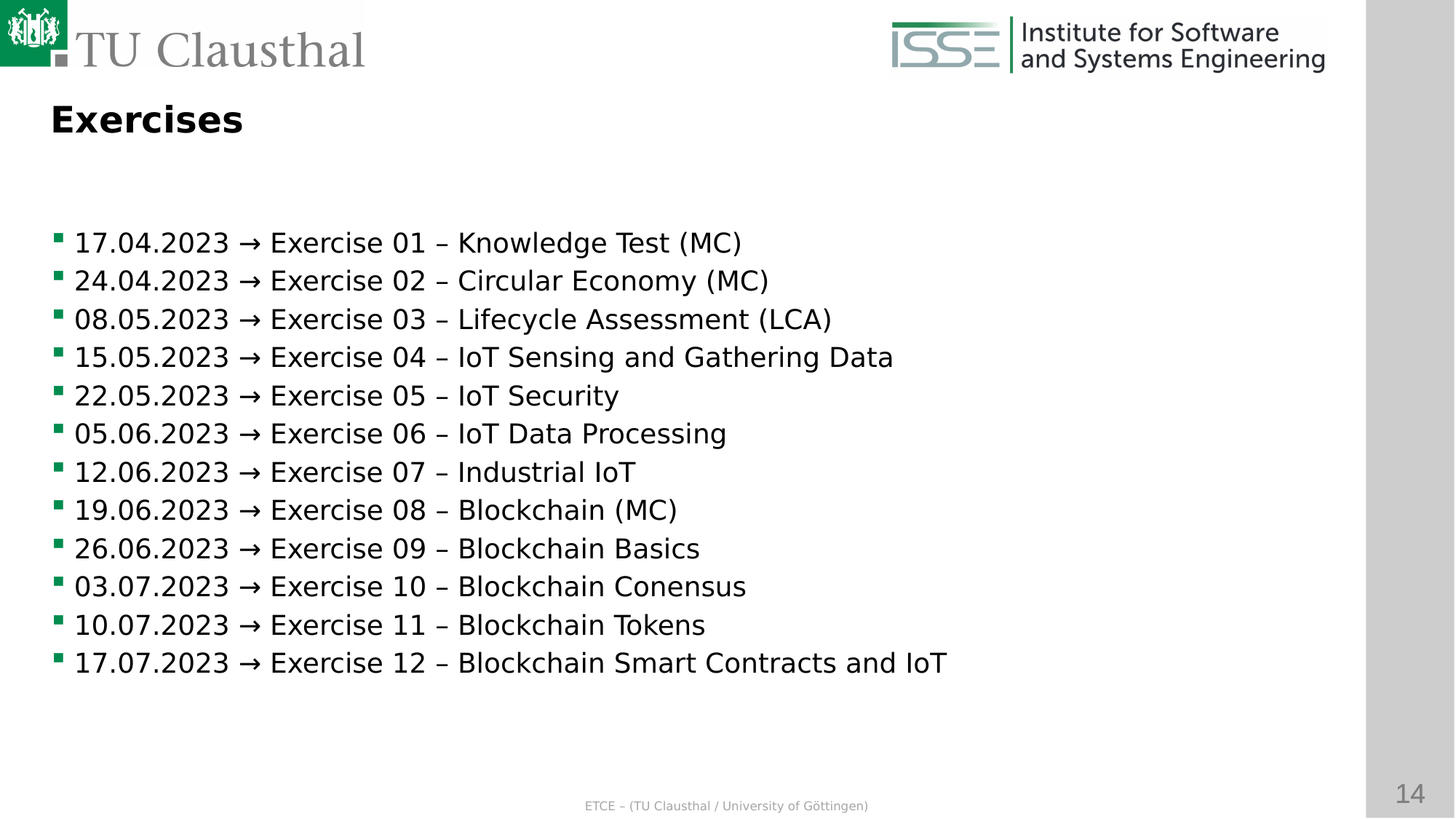

Exercises
17.04.2023 → Exercise 01 – Knowledge Test (MC)
24.04.2023 → Exercise 02 – Circular Economy (MC)
08.05.2023 → Exercise 03 – Lifecycle Assessment (LCA)
15.05.2023 → Exercise 04 – IoT Sensing and Gathering Data
22.05.2023 → Exercise 05 – IoT Security
05.06.2023 → Exercise 06 – IoT Data Processing
12.06.2023 → Exercise 07 – Industrial IoT
19.06.2023 → Exercise 08 – Blockchain (MC)
26.06.2023 → Exercise 09 – Blockchain Basics
03.07.2023 → Exercise 10 – Blockchain Conensus
10.07.2023 → Exercise 11 – Blockchain Tokens
17.07.2023 → Exercise 12 – Blockchain Smart Contracts and IoT